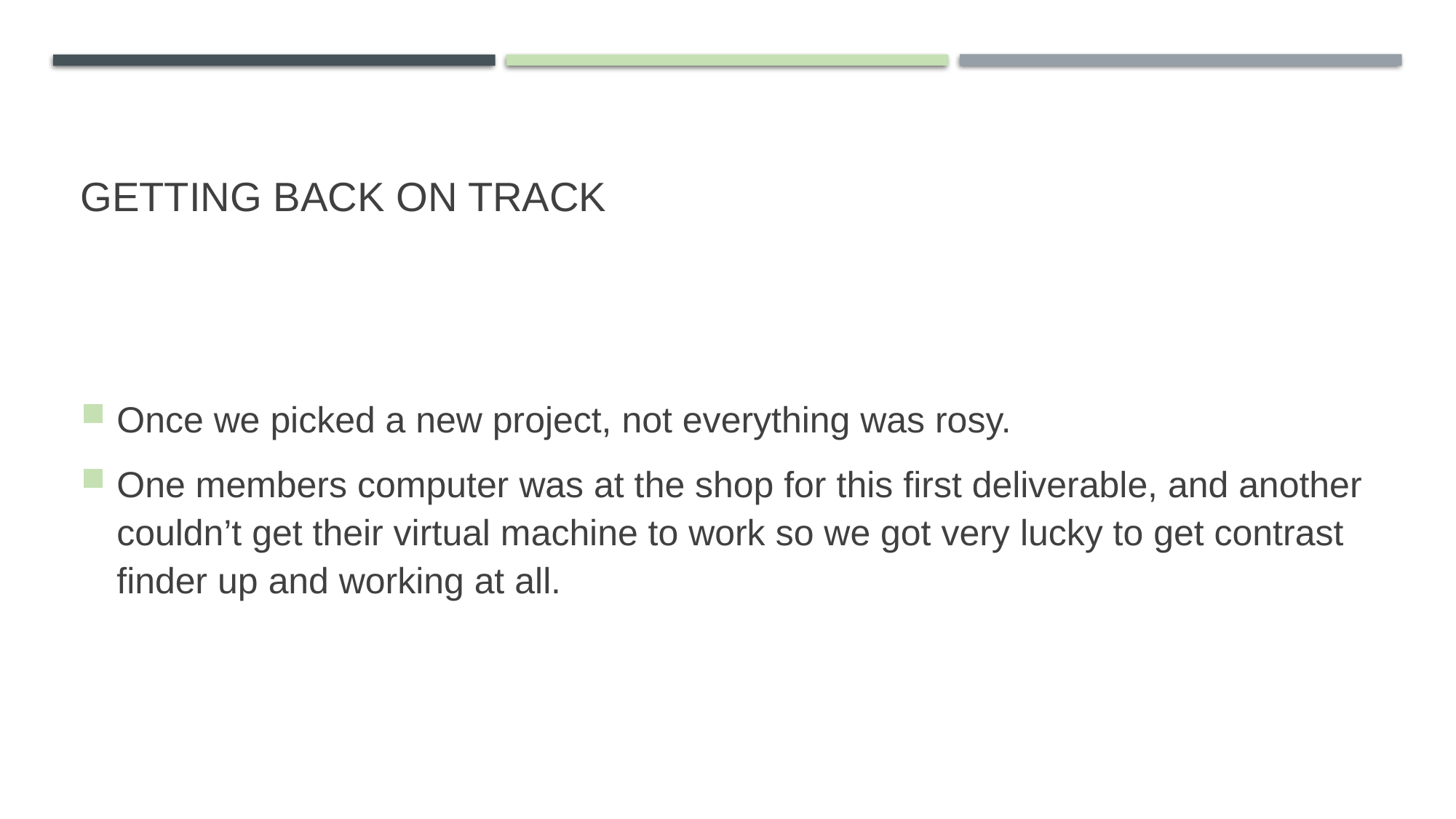

# Getting back on track
Once we picked a new project, not everything was rosy.
One members computer was at the shop for this first deliverable, and another couldn’t get their virtual machine to work so we got very lucky to get contrast finder up and working at all.